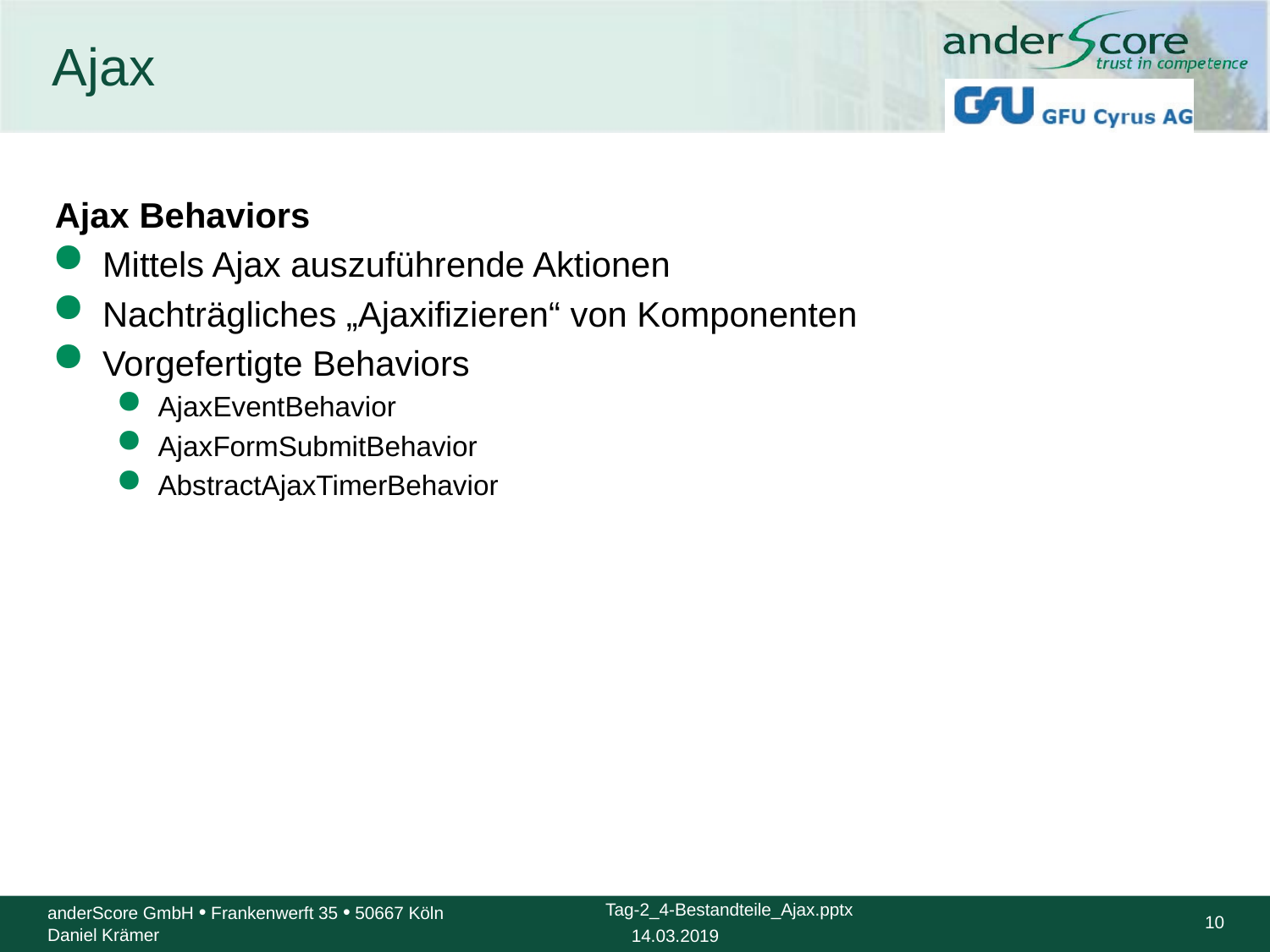

# Ajax
Ajax Behaviors
Mittels Ajax auszuführende Aktionen
Nachträgliches „Ajaxifizieren“ von Komponenten
Vorgefertigte Behaviors
AjaxEventBehavior
AjaxFormSubmitBehavior
AbstractAjaxTimerBehavior